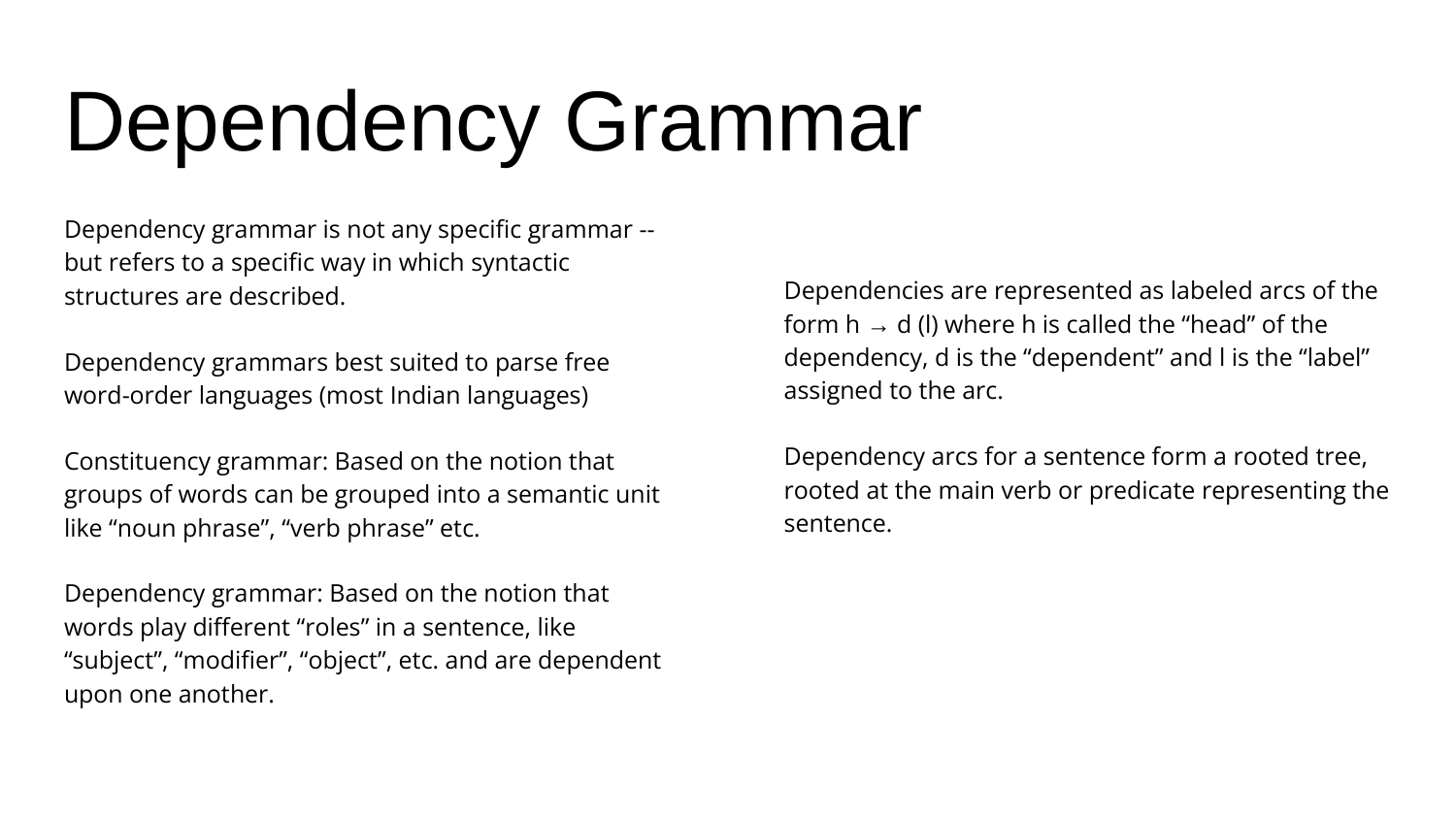

# Dependency Grammar
Dependency grammar is not any specific grammar -- but refers to a specific way in which syntactic structures are described.
Dependency grammars best suited to parse free word-order languages (most Indian languages)
Constituency grammar: Based on the notion that groups of words can be grouped into a semantic unit like “noun phrase”, “verb phrase” etc.
Dependency grammar: Based on the notion that words play different “roles” in a sentence, like “subject”, “modifier”, “object”, etc. and are dependent upon one another.

Dependencies are represented as labeled arcs of the form h → d (l) where h is called the “head” of the dependency, d is the “dependent” and l is the “label” assigned to the arc.
Dependency arcs for a sentence form a rooted tree, rooted at the main verb or predicate representing the sentence.